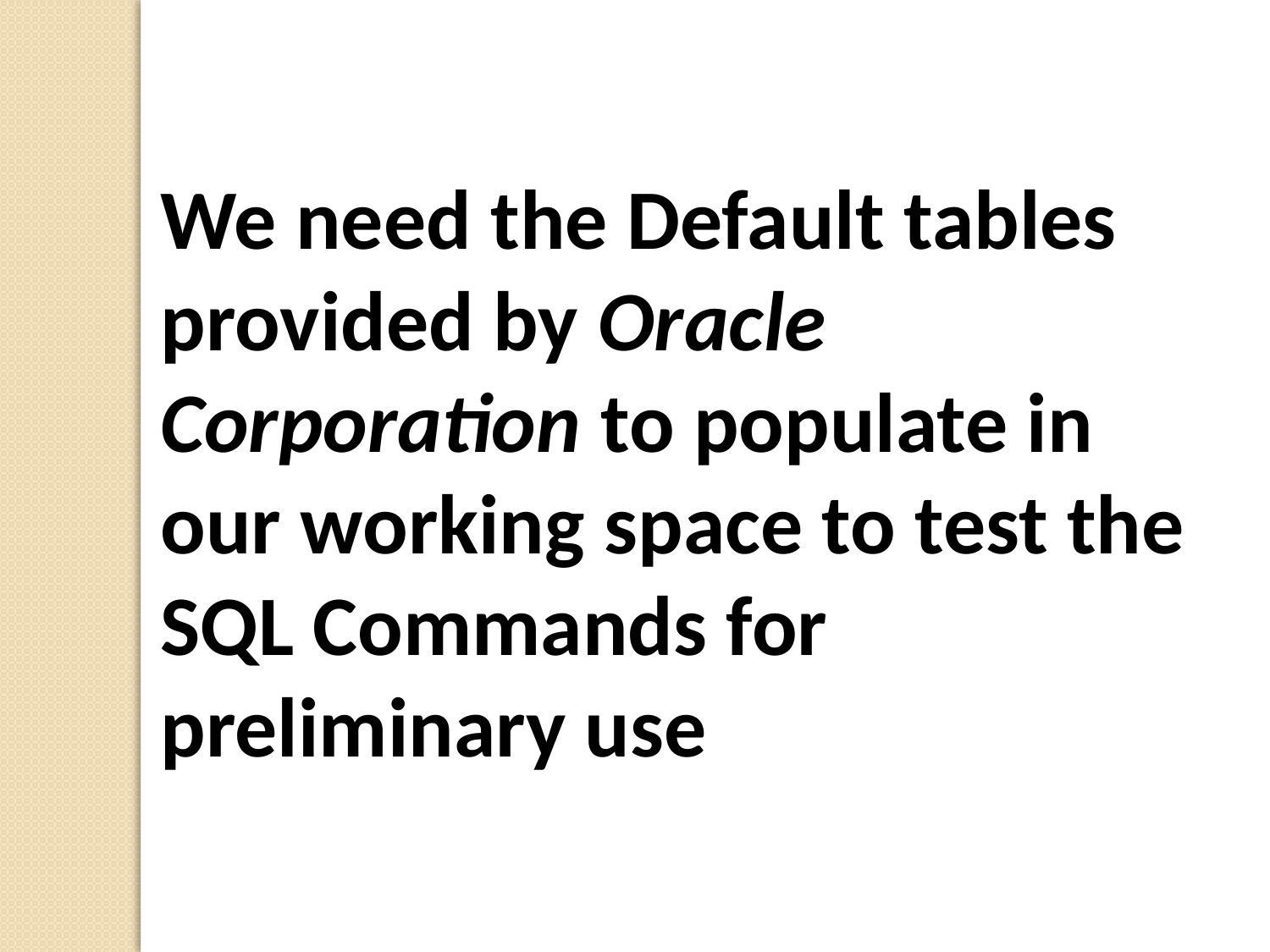

We need the Default tables provided by Oracle Corporation to populate in our working space to test the SQL Commands for preliminary use